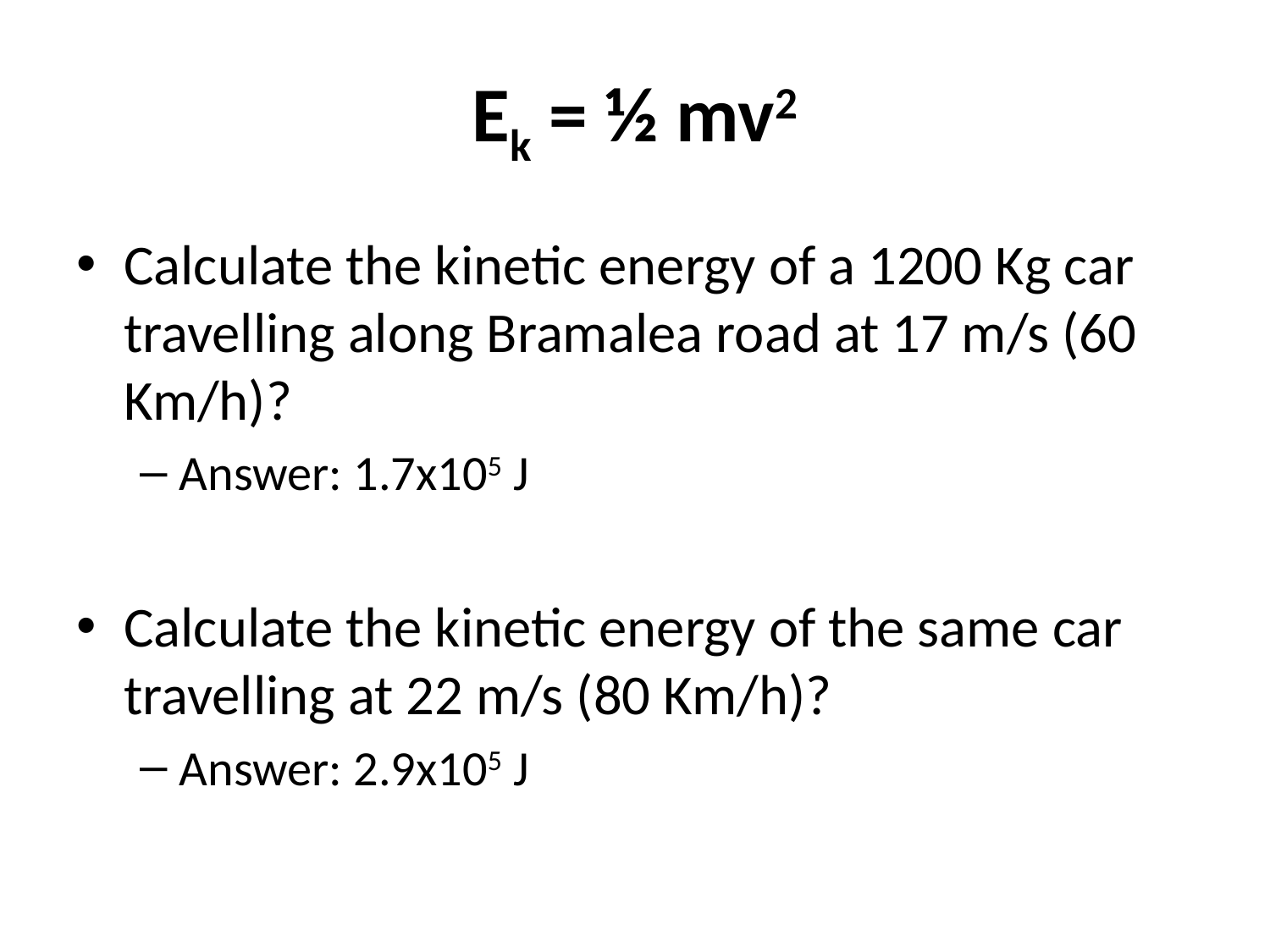

# Ek = ½ mv2
Calculate the kinetic energy of a 1200 Kg car travelling along Bramalea road at 17 m/s (60 Km/h)?
Answer: 1.7x105 J

Calculate the kinetic energy of the same car travelling at 22 m/s (80 Km/h)?
Answer: 2.9x105 J